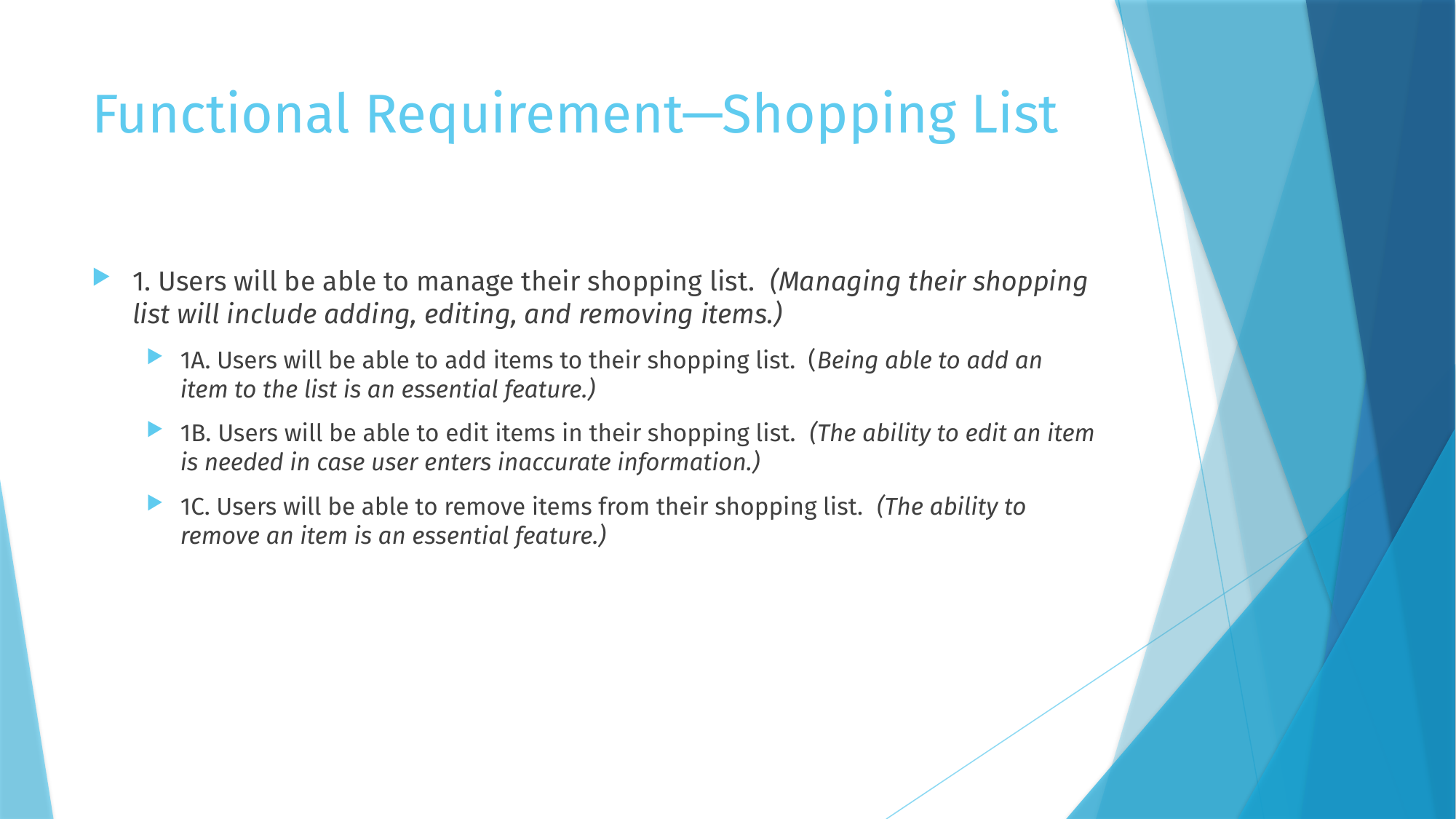

# Functional Requirement—Shopping List
1. Users will be able to manage their shopping list.  (Managing their shopping list will include adding, editing, and removing items.)
1A. Users will be able to add items to their shopping list.  (Being able to add an item to the list is an essential feature.)
1B. Users will be able to edit items in their shopping list.  (The ability to edit an item is needed in case user enters inaccurate information.)
1C. Users will be able to remove items from their shopping list.  (The ability to remove an item is an essential feature.)